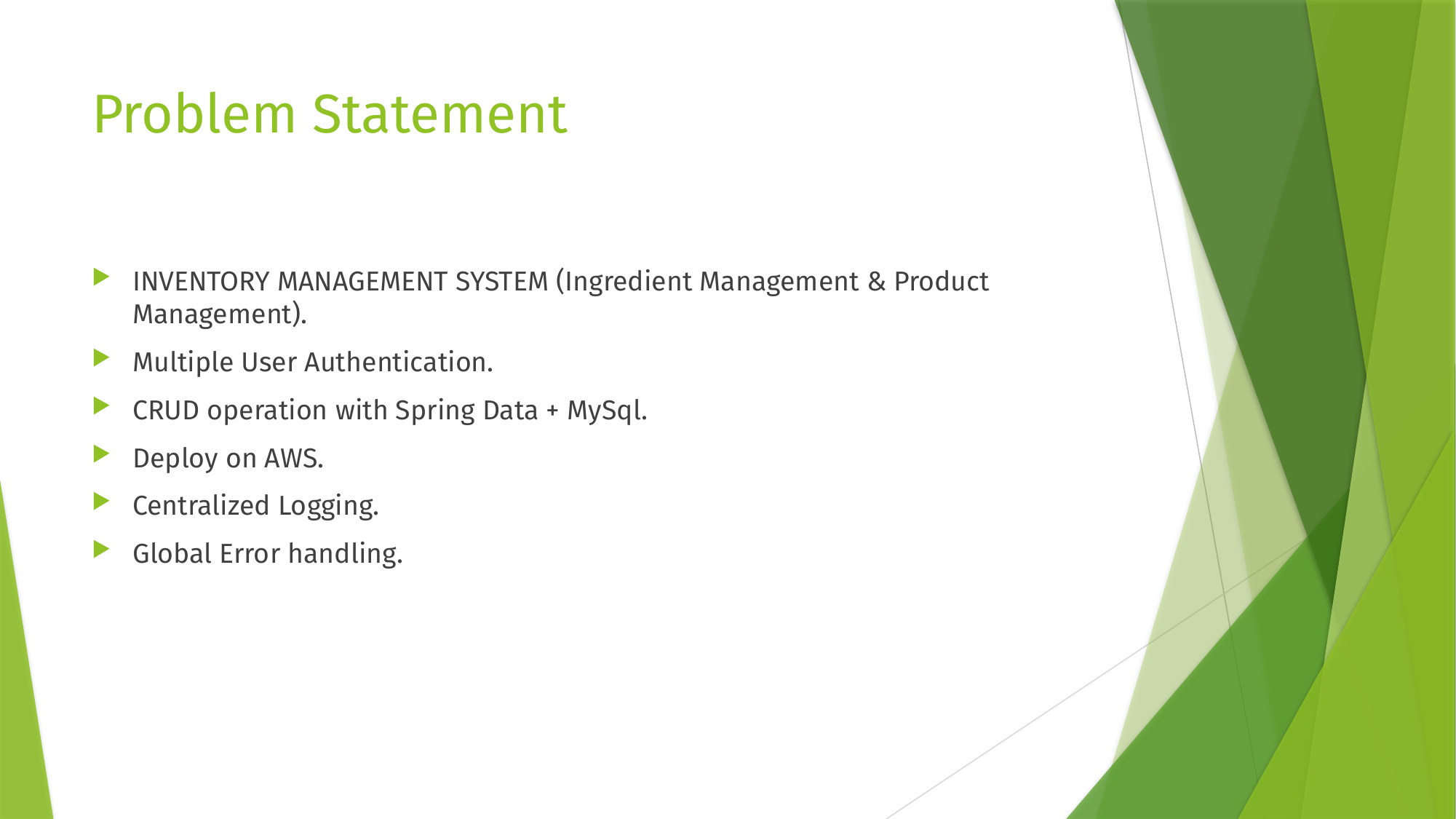

# Problem Statement
INVENTORY MANAGEMENT SYSTEM (Ingredient Management & Product Management).
Multiple User Authentication.
CRUD operation with Spring Data + MySql.
Deploy on AWS.
Centralized Logging.
Global Error handling.